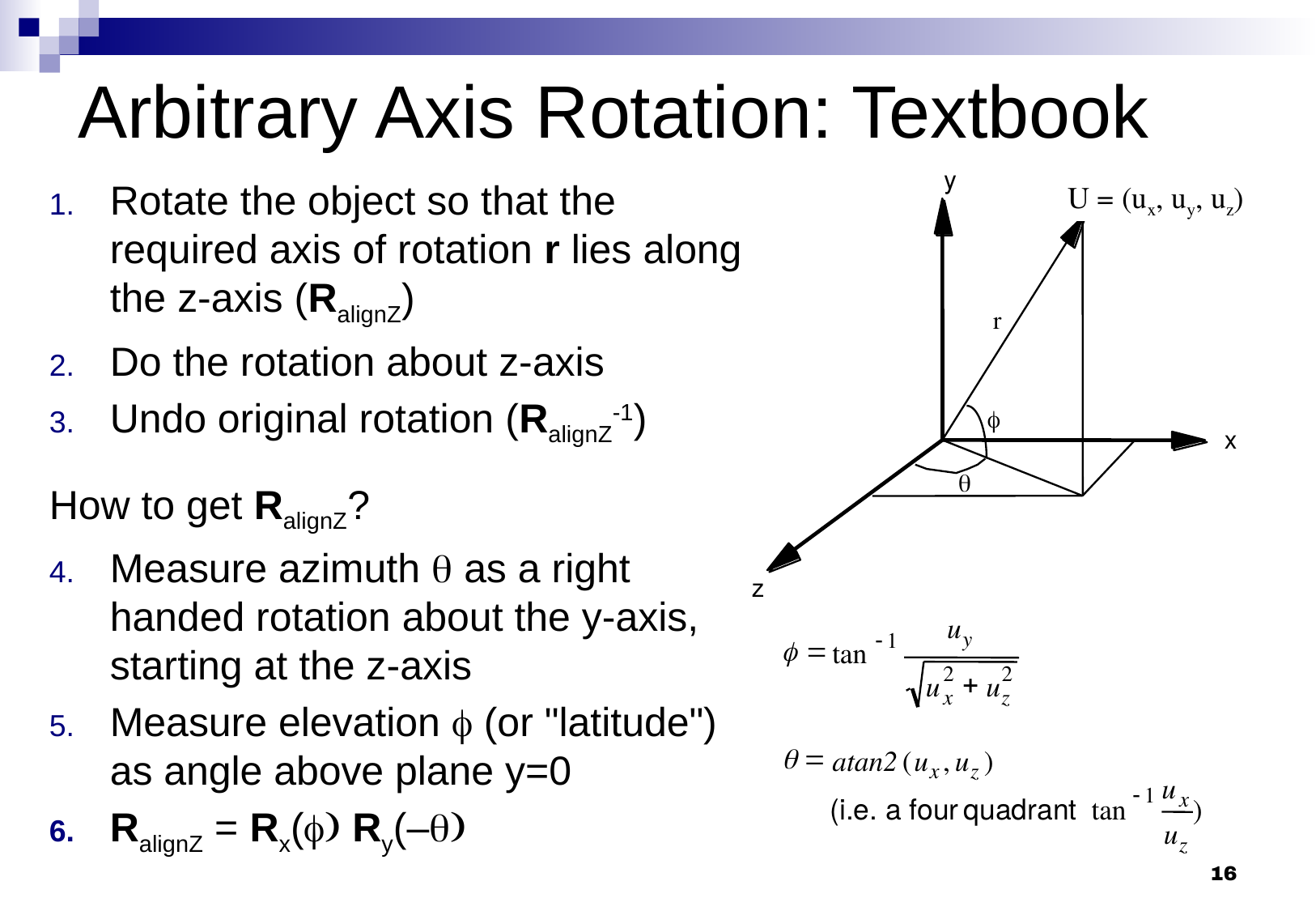

# Arbitrary Axis Rotation: Textbook
y

U = (ux, uy, uz)

r
φ

x

θ

z
Rotate the object so that the required axis of rotation r lies along the z-axis (RalignZ)
Do the rotation about z-axis
Undo original rotation (RalignZ-1)

How to get RalignZ?
Measure azimuth θ as a right handed rotation about the y-axis, starting at the z-axis
Measure elevation φ (or "latitude") as angle above plane y=0
RalignZ = Rx(φ) Ry(–θ)
u
y
−
1
φ
=
tan

2
2

+
u
u
x
z

θ
=
atan2
(
u
,
u
)
x
z
u
−
1
x
  (i.e. a four
quadrant
tan
)

u
z
16